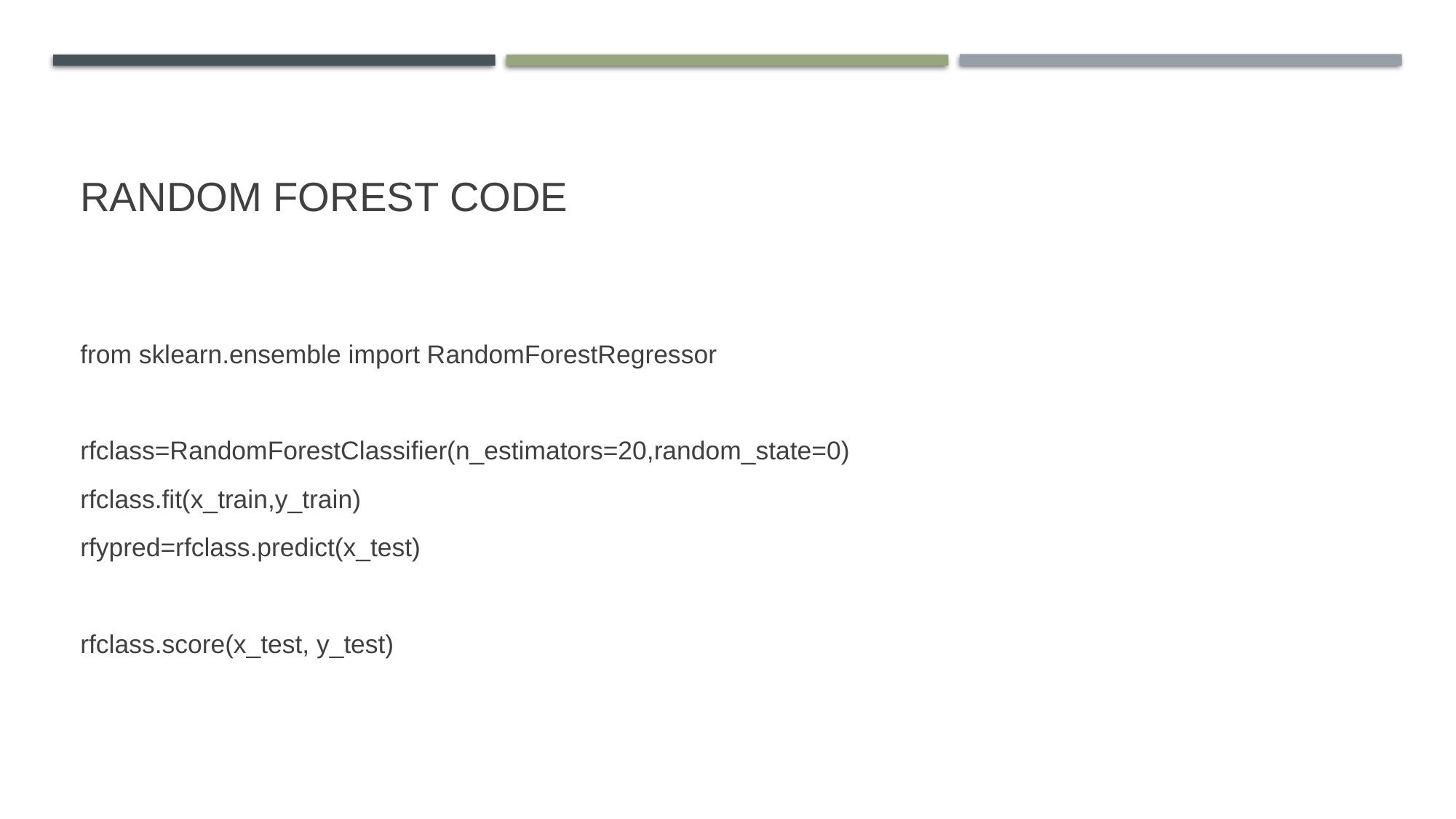

# Random Forest Code
from sklearn.ensemble import RandomForestRegressor

rfclass=RandomForestClassifier(n_estimators=20,random_state=0)
rfclass.fit(x_train,y_train)
rfypred=rfclass.predict(x_test)

rfclass.score(x_test, y_test)